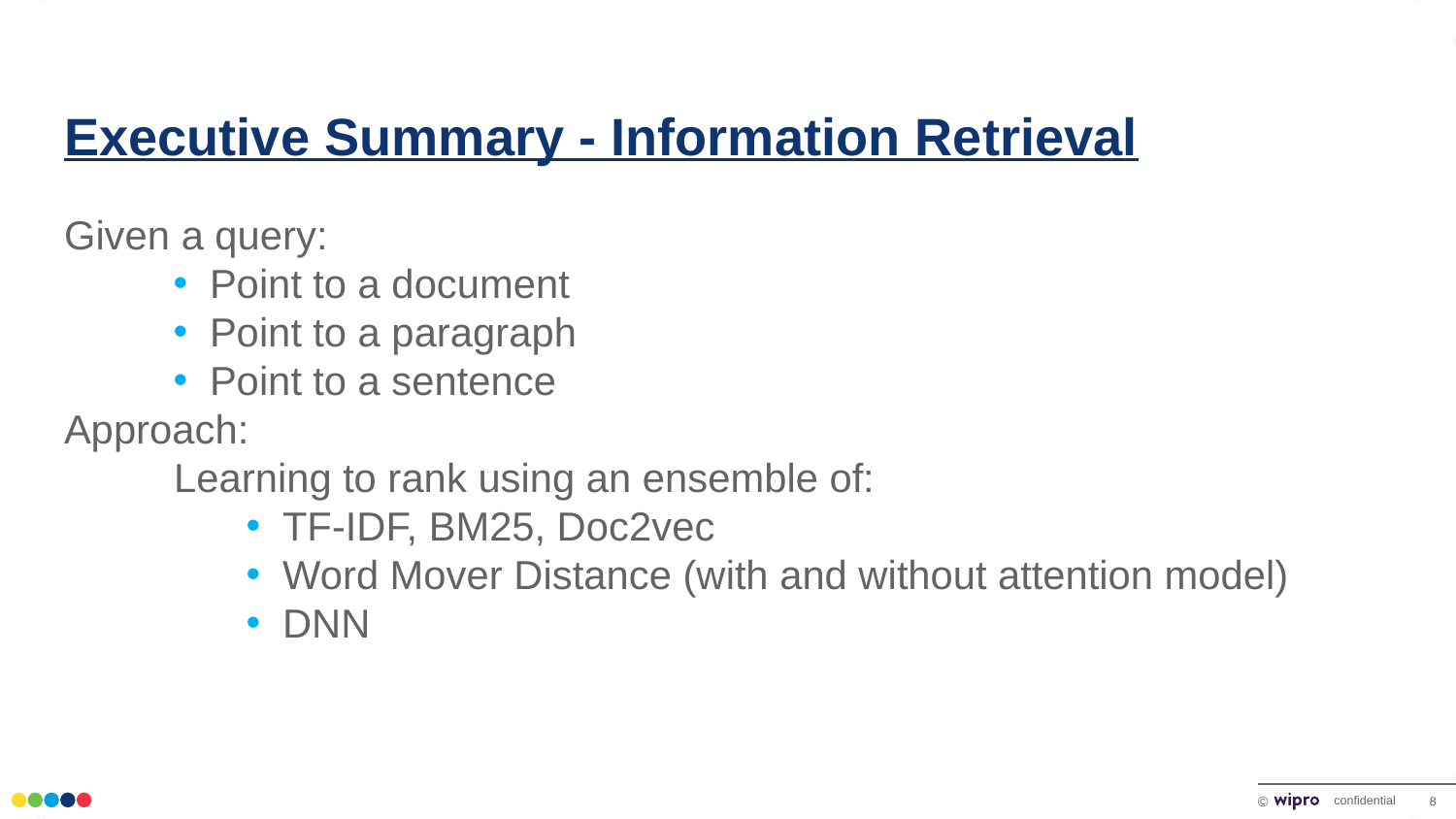

#
Executive Summary - Information Retrieval
Given a query:
Point to a document
Point to a paragraph
Point to a sentence
Approach:
Learning to rank using an ensemble of:
TF-IDF, BM25, Doc2vec
Word Mover Distance (with and without attention model)
DNN